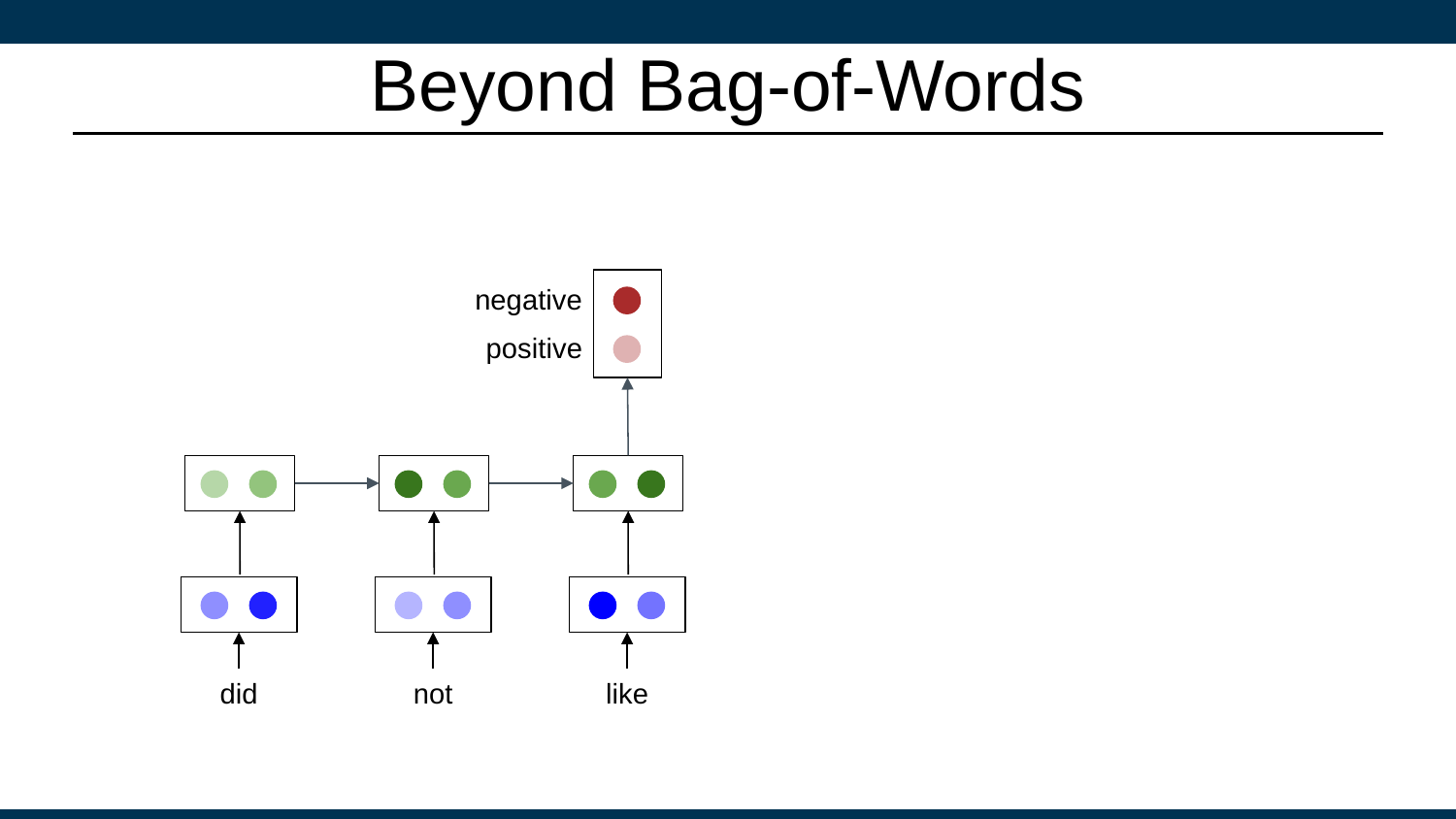

# Beyond Bag-of-Words
negative

positive

did
not
like